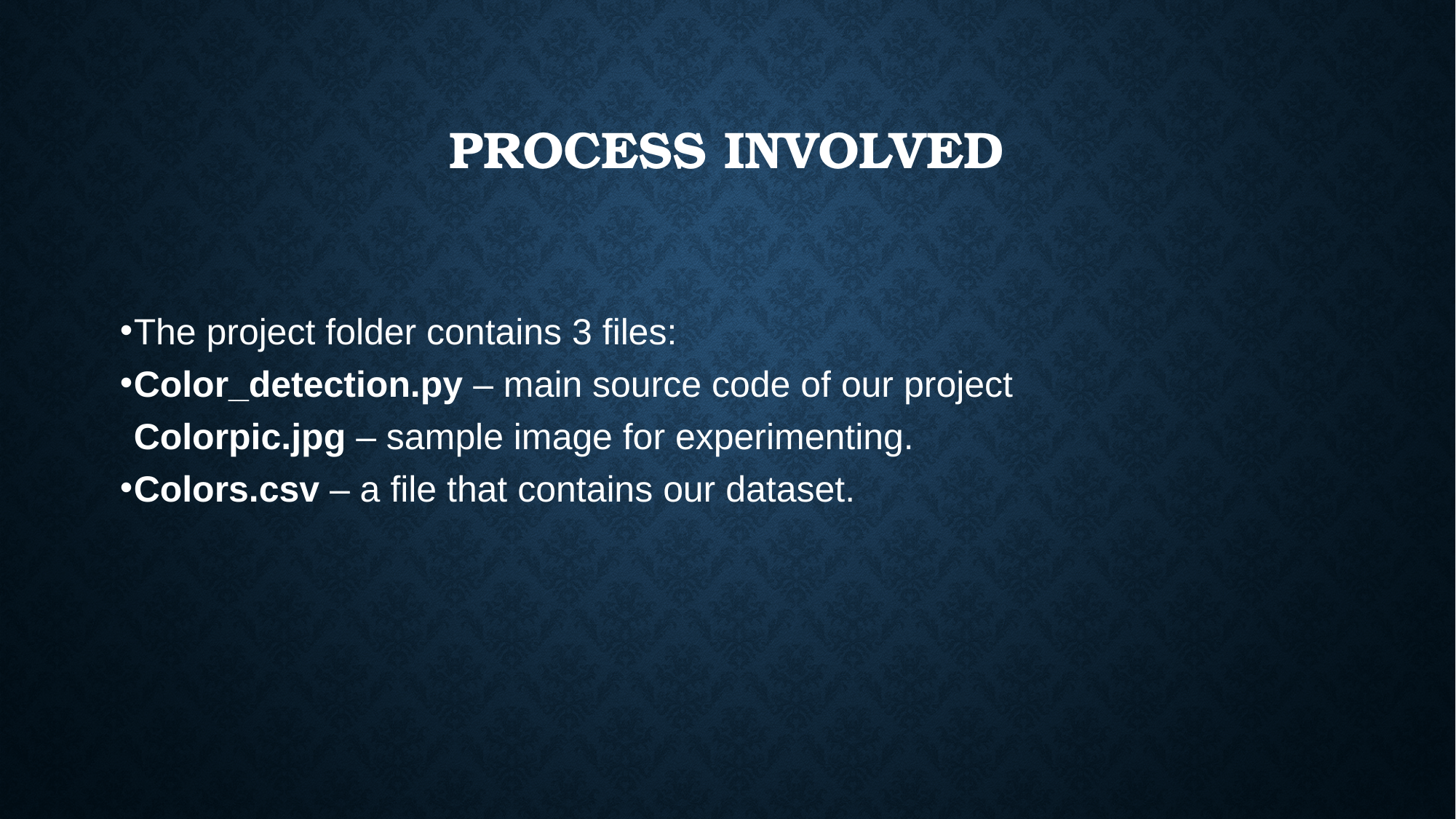

# PROCESS INVOLVED

The project folder contains 3 files:
Color_detection.py – main source code of our project Colorpic.jpg – sample image for experimenting.
Colors.csv – a file that contains our dataset.